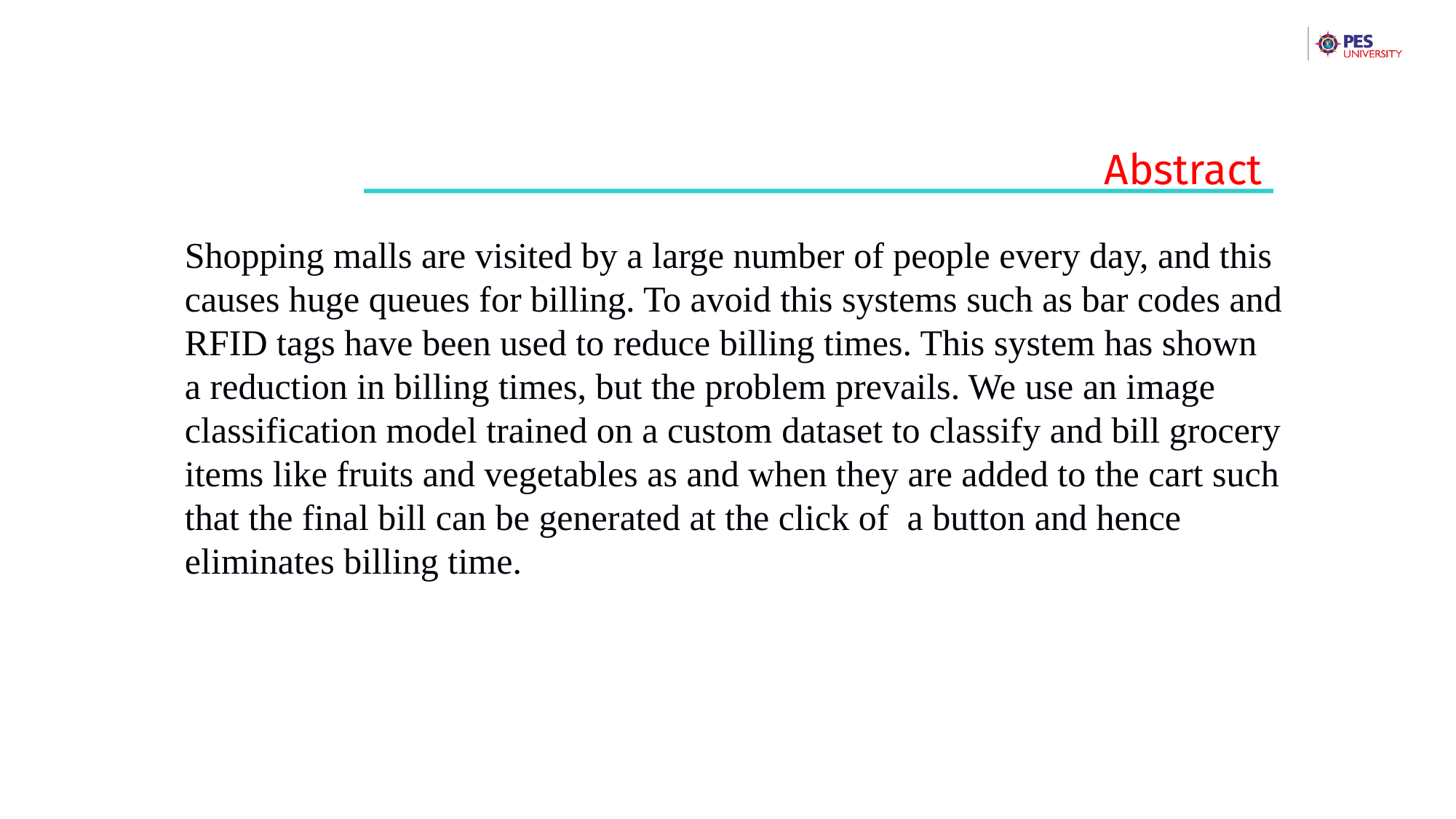

Abstract

Shopping malls are visited by a large number of people every day, and this causes huge queues for billing. To avoid this systems such as bar codes and RFID tags have been used to reduce billing times. This system has shown a reduction in billing times, but the problem prevails. We use an image classification model trained on a custom dataset to classify and bill grocery items like fruits and vegetables as and when they are added to the cart such that the final bill can be generated at the click of  a button and hence eliminates billing time.